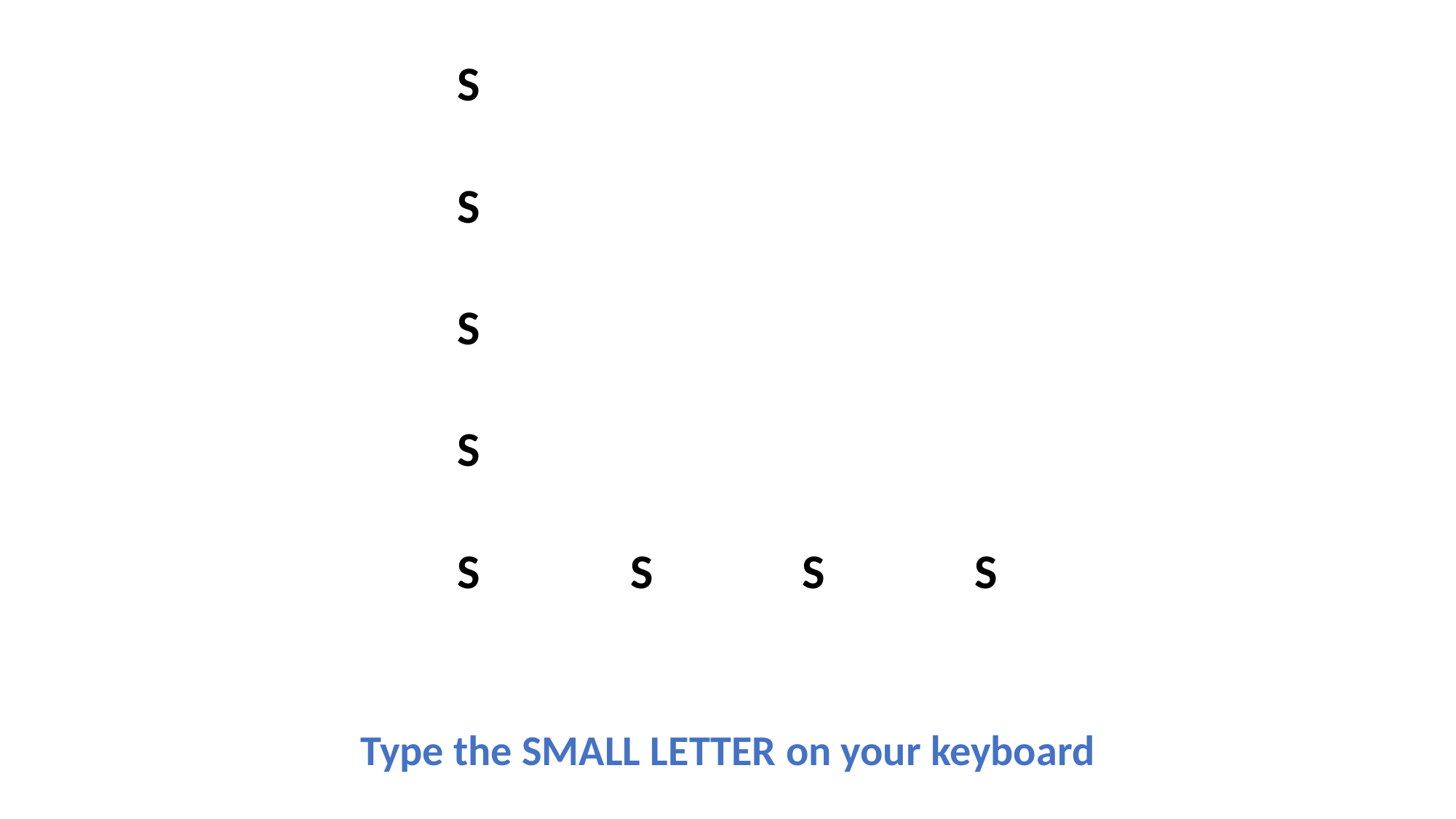

| S |  |  |  |
| --- | --- | --- | --- |
| S |  |  |  |
| S |  |  |  |
| S |  |  |  |
| S | S | S | S |
Type the SMALL LETTER on your keyboard